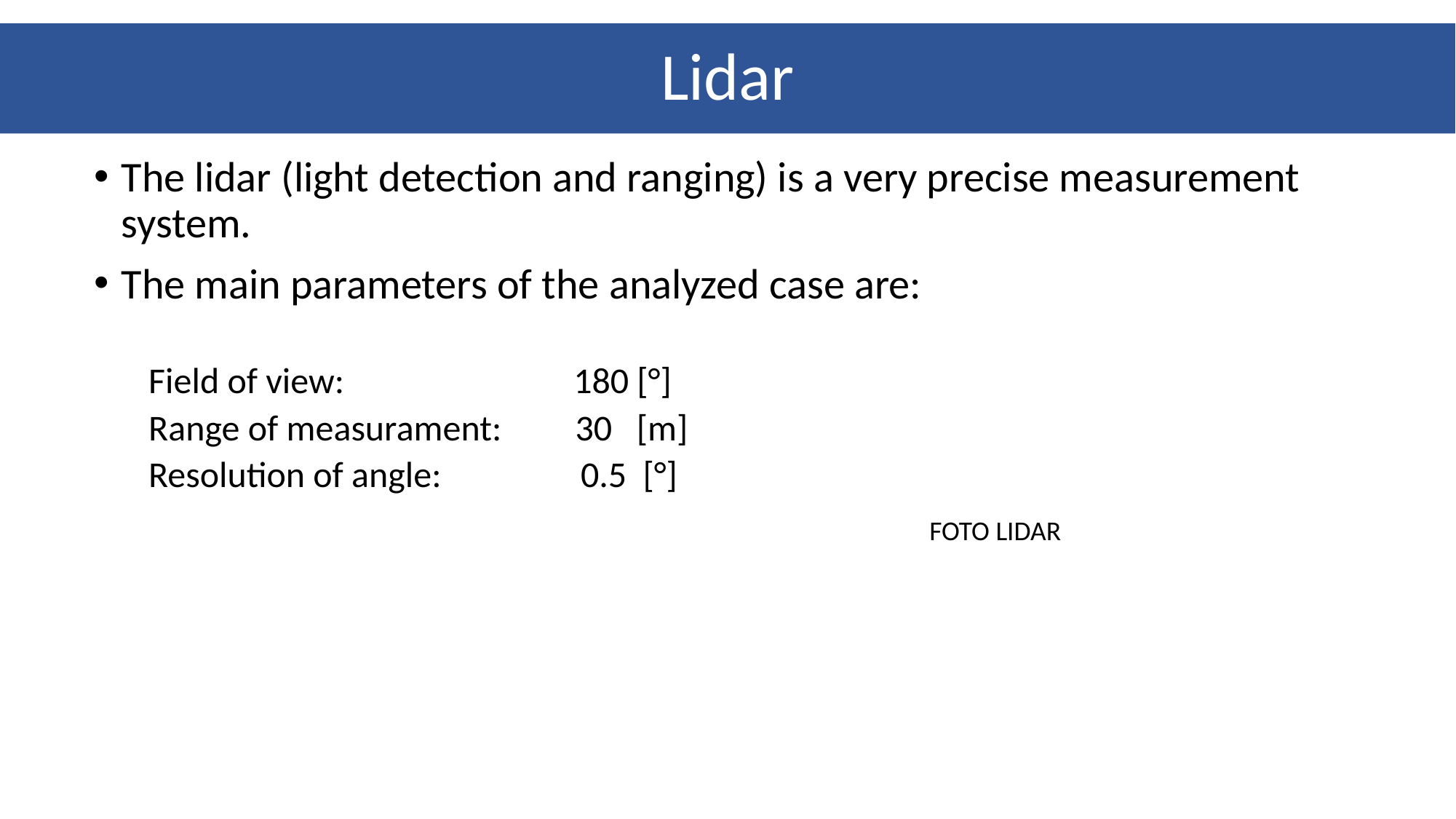

Lidar
The lidar (light detection and ranging) is a very precise measurement system.
The main parameters of the analyzed case are:

Field of view:                            180 [°]
Range of measurament:         30   [m]
Resolution of angle:                 0.5  [°]
FOTO LIDAR